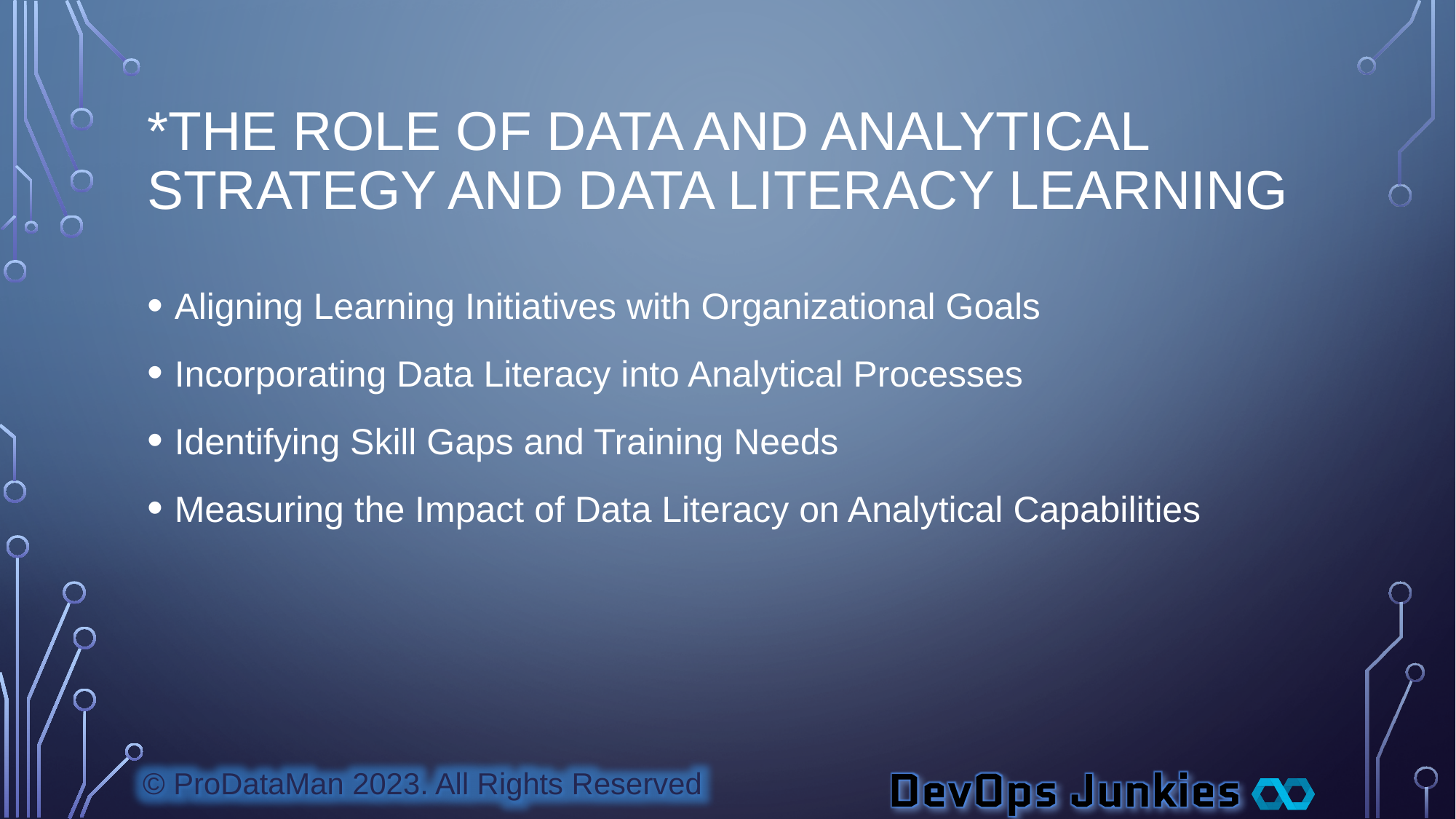

# *The Role Of Data And Analytical Strategy And Data Literacy Learning
Aligning Learning Initiatives with Organizational Goals
Incorporating Data Literacy into Analytical Processes
Identifying Skill Gaps and Training Needs
Measuring the Impact of Data Literacy on Analytical Capabilities